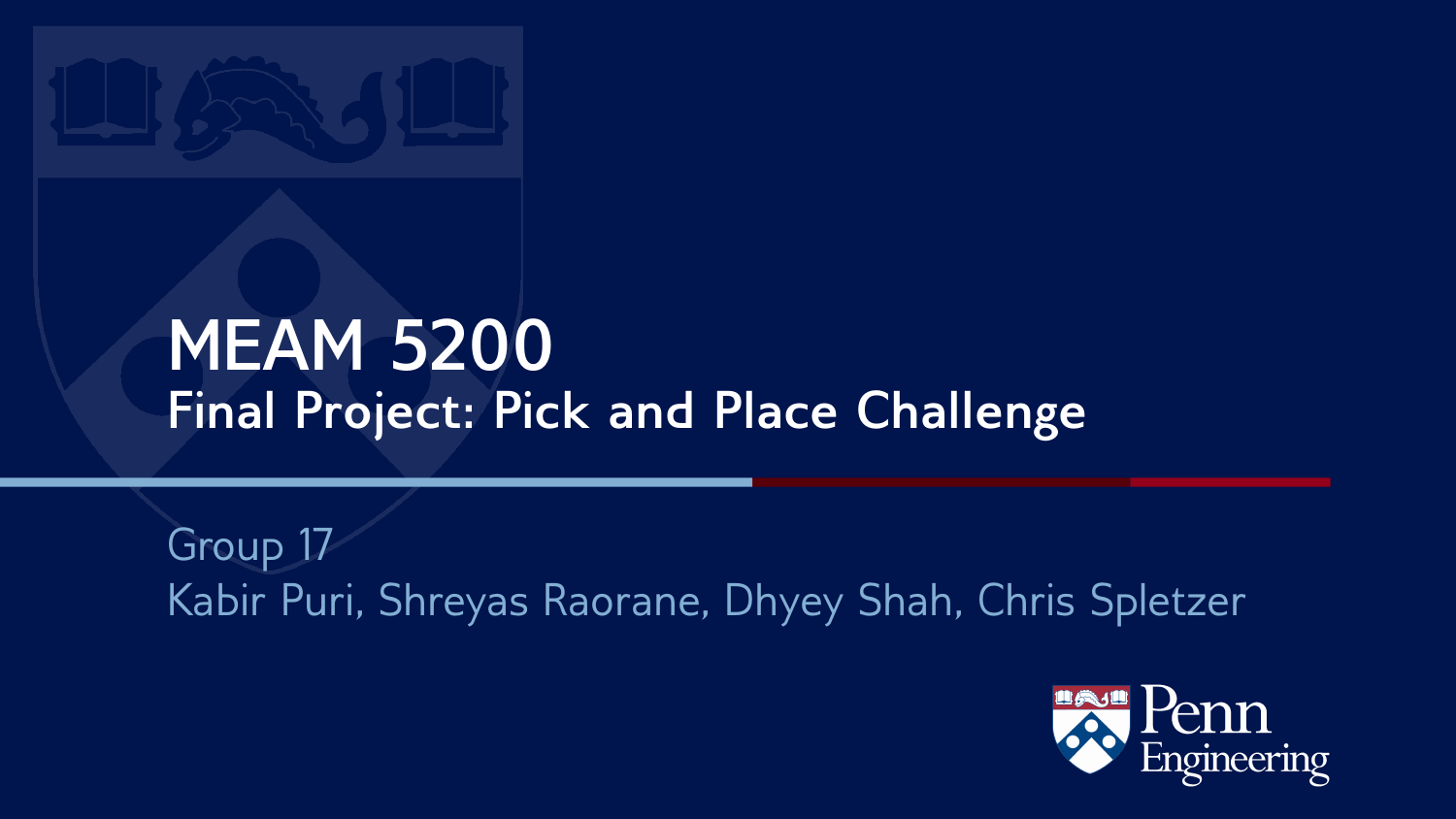

# MEAM 5200 Final Project: Pick and Place Challenge
Group 17
Kabir Puri, Shreyas Raorane, Dhyey Shah, Chris Spletzer